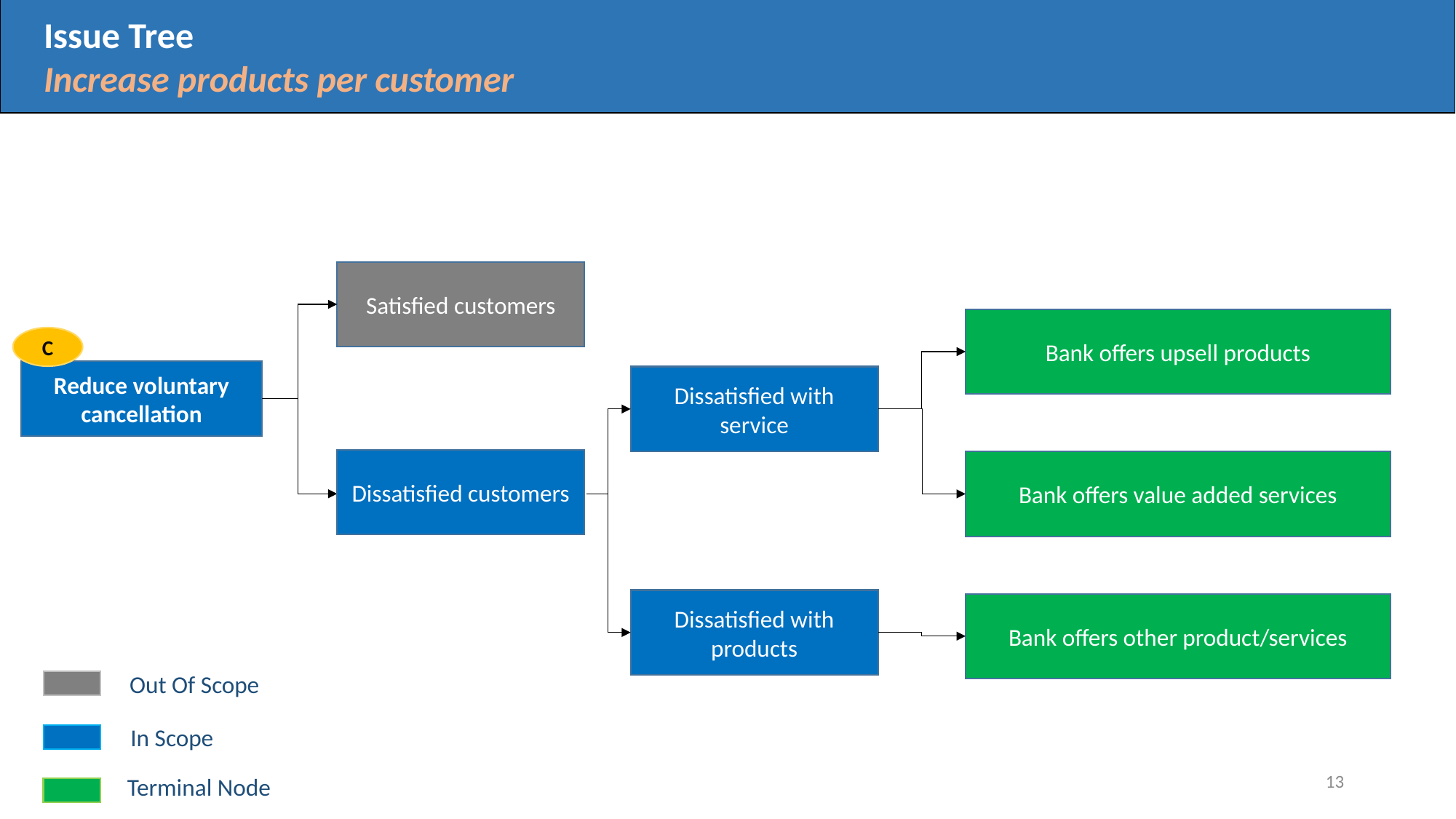

Issue Tree
Increase products per customer
Issue Tree
Satisfied customers
Bank offers upsell products
C
Reduce voluntary cancellation
Dissatisfied with service
Dissatisfied customers
Bank offers value added services
Dissatisfied with products
Bank offers other product/services
Out Of Scope

In Scope

13
Terminal Node